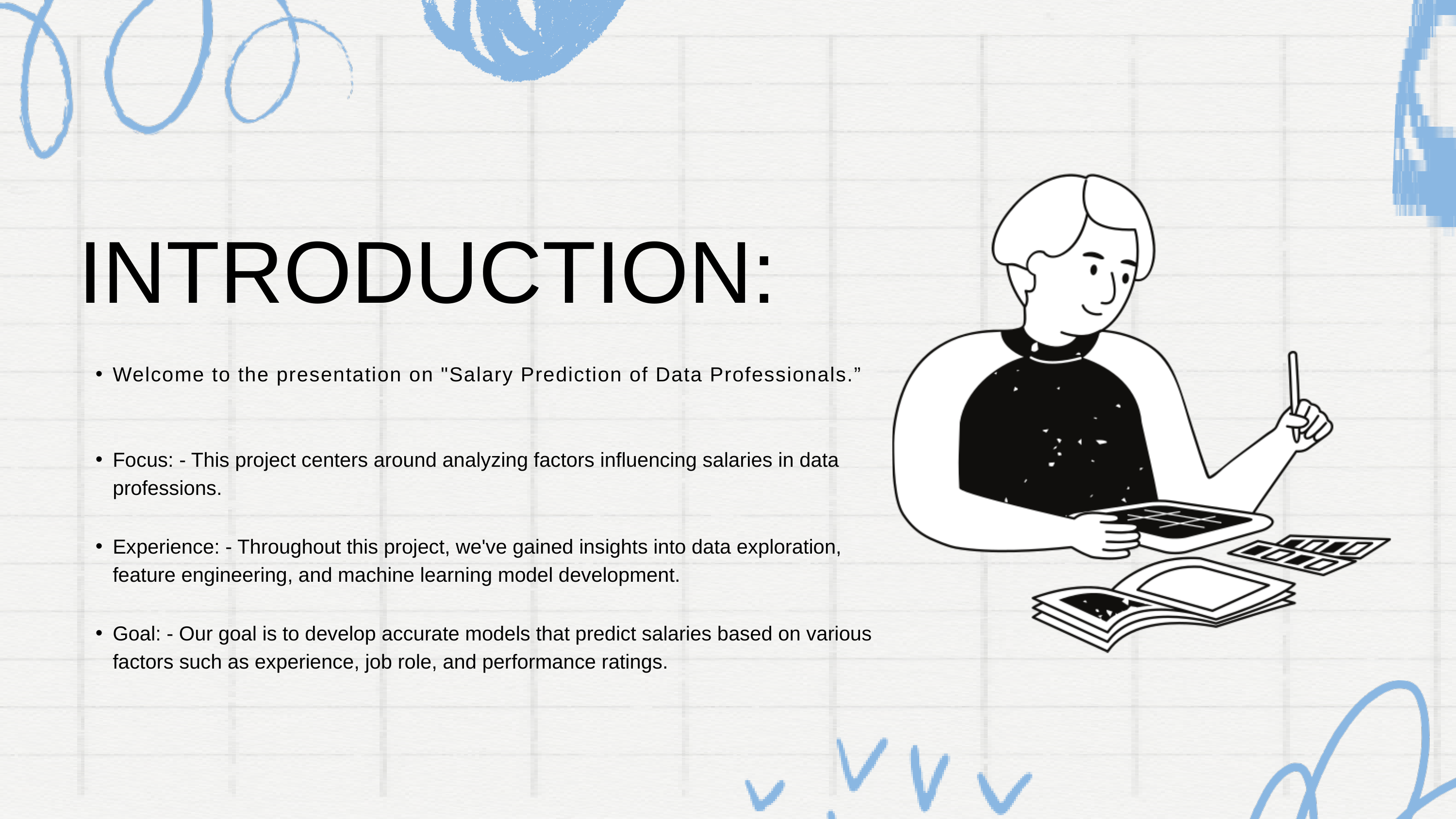

INTRODUCTION:
Welcome to the presentation on "Salary Prediction of Data Professionals.”
Focus: - This project centers around analyzing factors influencing salaries in data professions.
Experience: - Throughout this project, we've gained insights into data exploration, feature engineering, and machine learning model development.
Goal: - Our goal is to develop accurate models that predict salaries based on various factors such as experience, job role, and performance ratings.